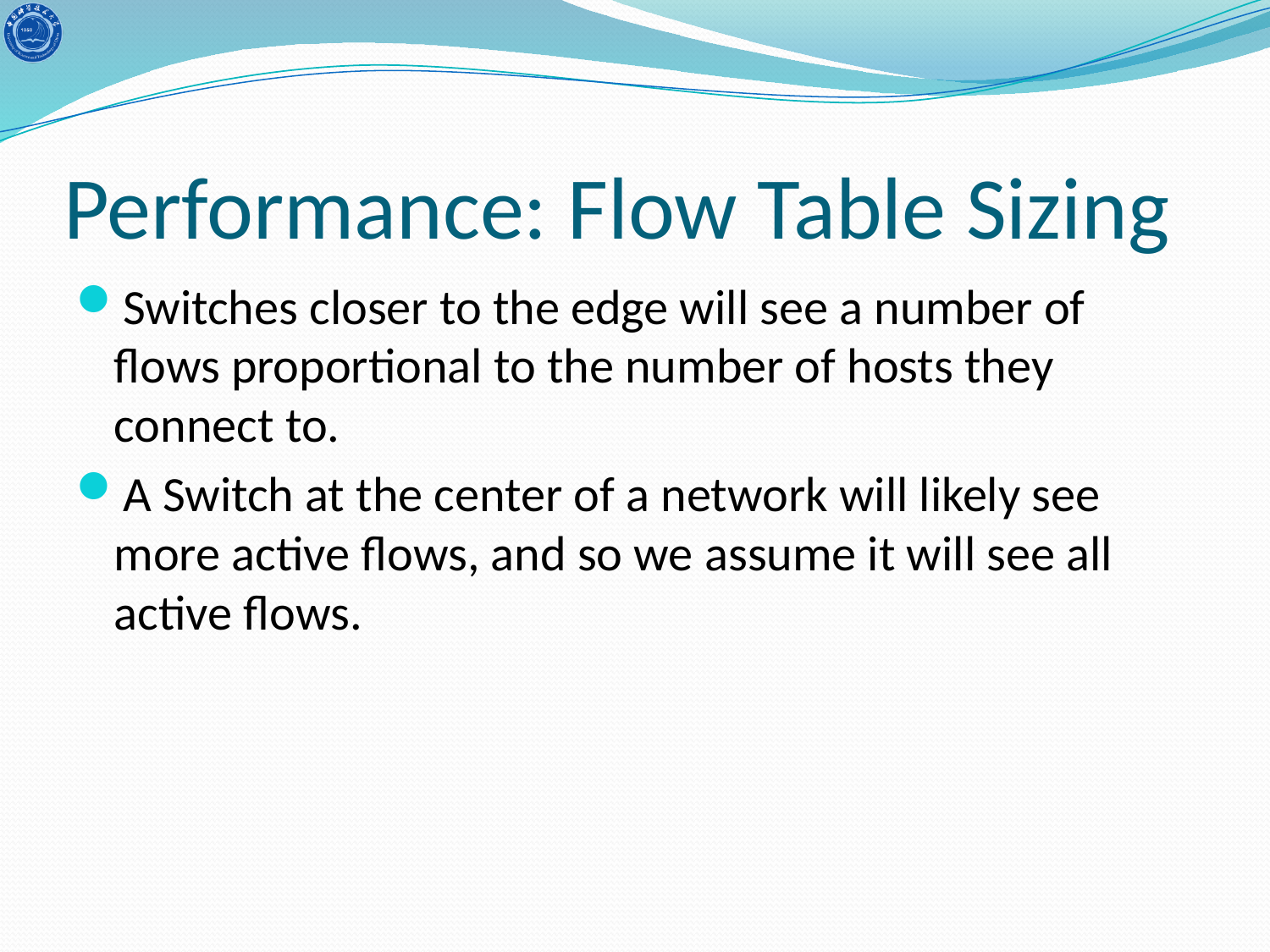

# Performance: Flow Table Sizing
Switches closer to the edge will see a number of flows proportional to the number of hosts they connect to.
A Switch at the center of a network will likely see more active flows, and so we assume it will see all active flows.